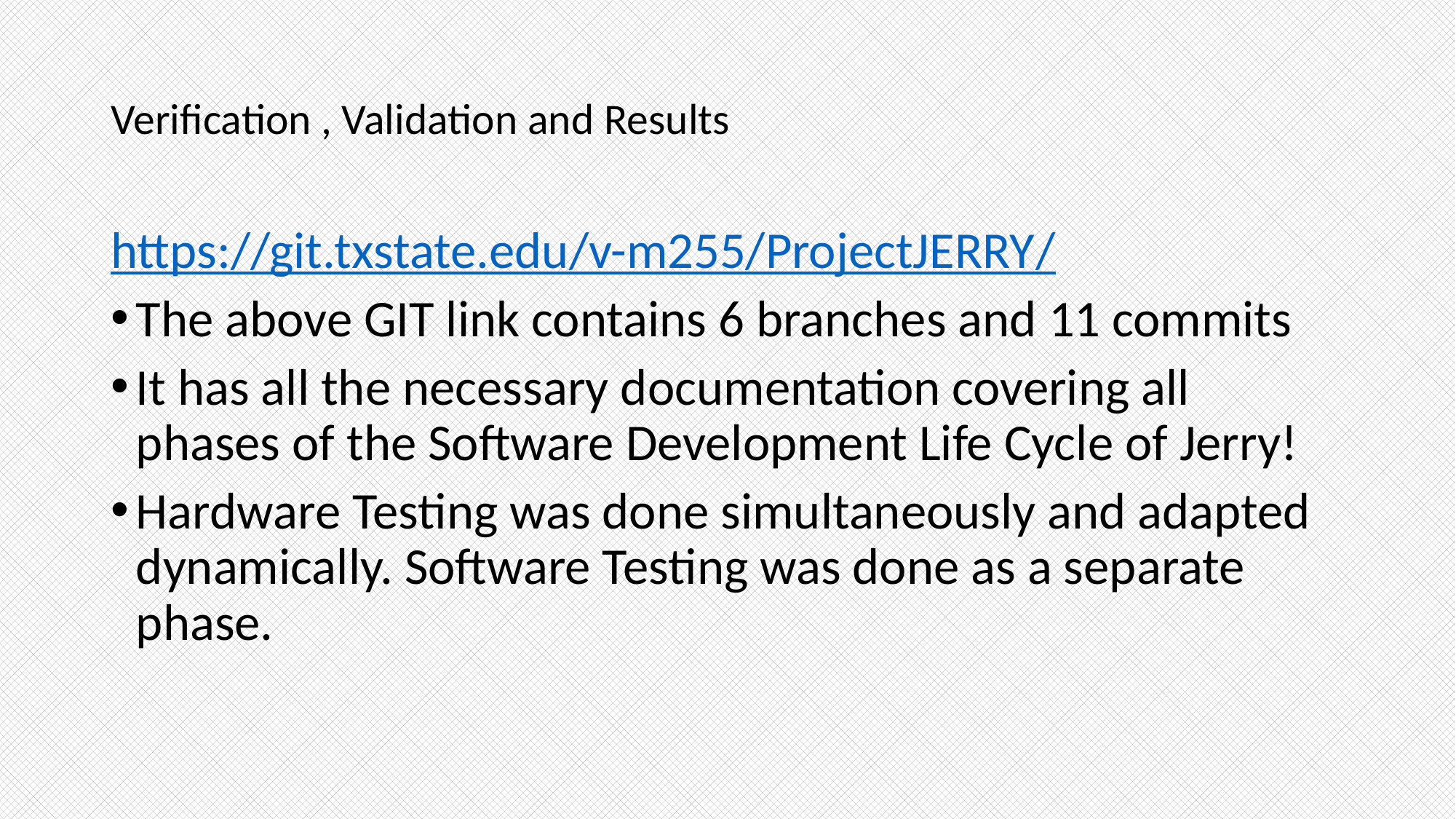

# Verification , Validation and Results
https://git.txstate.edu/v-m255/ProjectJERRY/
The above GIT link contains 6 branches and 11 commits
It has all the necessary documentation covering all phases of the Software Development Life Cycle of Jerry!
Hardware Testing was done simultaneously and adapted dynamically. Software Testing was done as a separate phase.